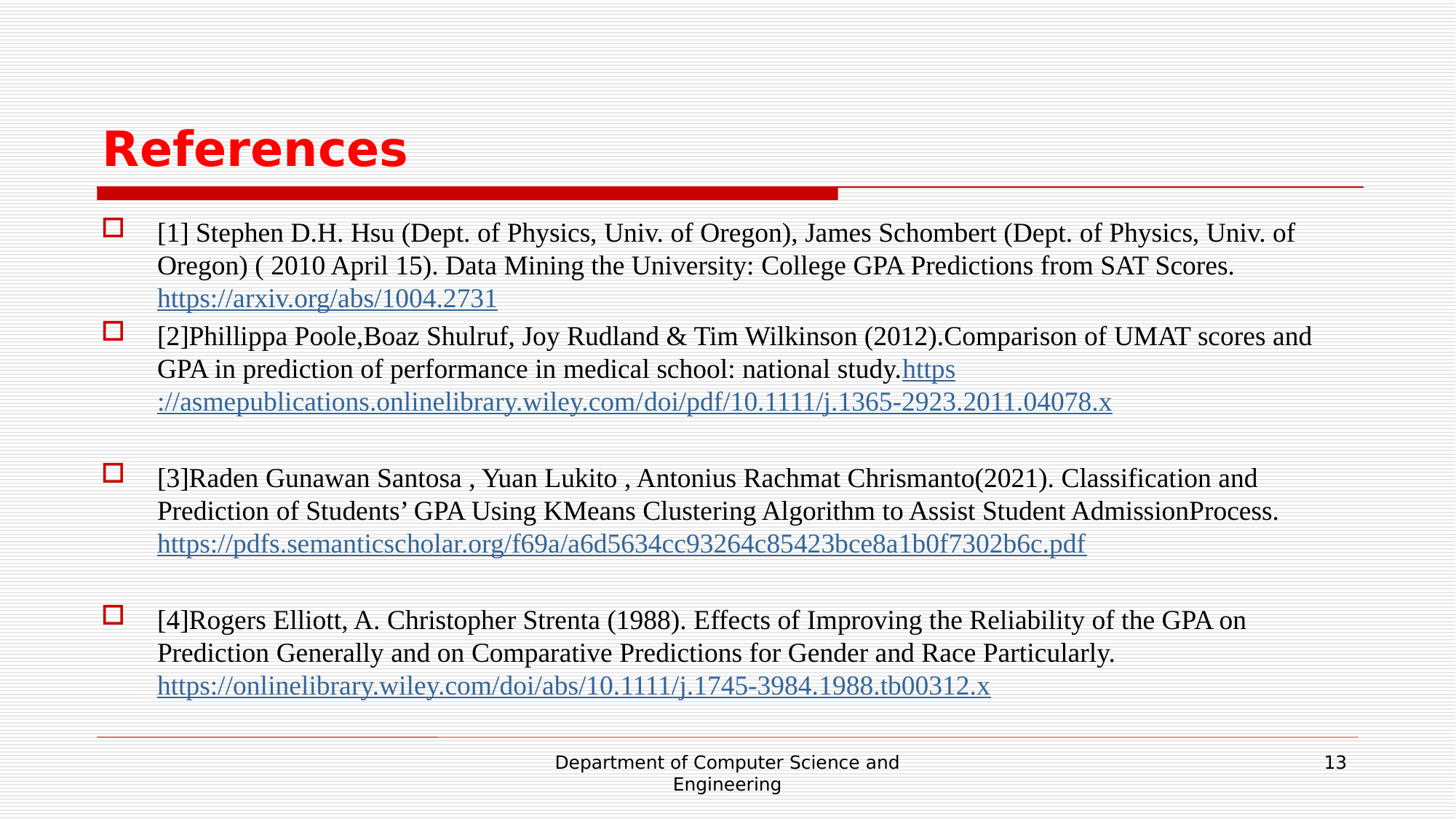

# References
[1] Stephen D.H. Hsu (Dept. of Physics, Univ. of Oregon), James Schombert (Dept. of Physics, Univ. of Oregon) ( 2010 April 15). Data Mining the University: College GPA Predictions from SAT Scores. https://arxiv.org/abs/1004.2731
[2]Phillippa Poole,Boaz Shulruf, Joy Rudland & Tim Wilkinson (2012).Comparison of UMAT scores and GPA in prediction of performance in medical school: national study.https://asmepublications.onlinelibrary.wiley.com/doi/pdf/10.1111/j.1365-2923.2011.04078.x

[3]Raden Gunawan Santosa , Yuan Lukito , Antonius Rachmat Chrismanto(2021). Classification and Prediction of Students’ GPA Using KMeans Clustering Algorithm to Assist Student AdmissionProcess. https://pdfs.semanticscholar.org/f69a/a6d5634cc93264c85423bce8a1b0f7302b6c.pdf

[4]Rogers Elliott, A. Christopher Strenta (1988). Effects of Improving the Reliability of the GPA on Prediction Generally and on Comparative Predictions for Gender and Race Particularly. https://onlinelibrary.wiley.com/doi/abs/10.1111/j.1745-3984.1988.tb00312.x

Department of Computer Science and Engineering
13